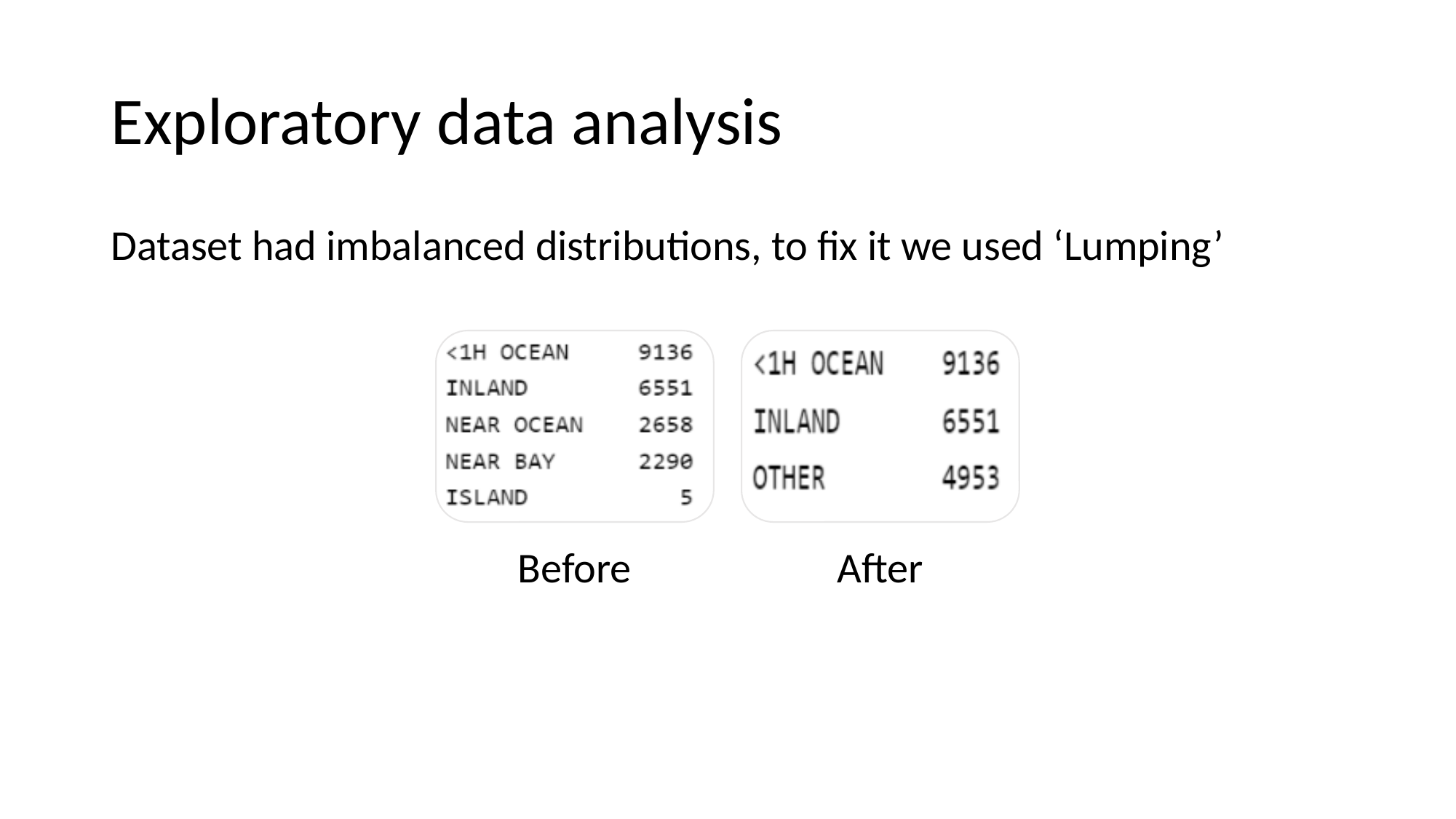

# Exploratory data analysis
Dataset had imbalanced distributions, to fix it we used ‘Lumping’

Before
After